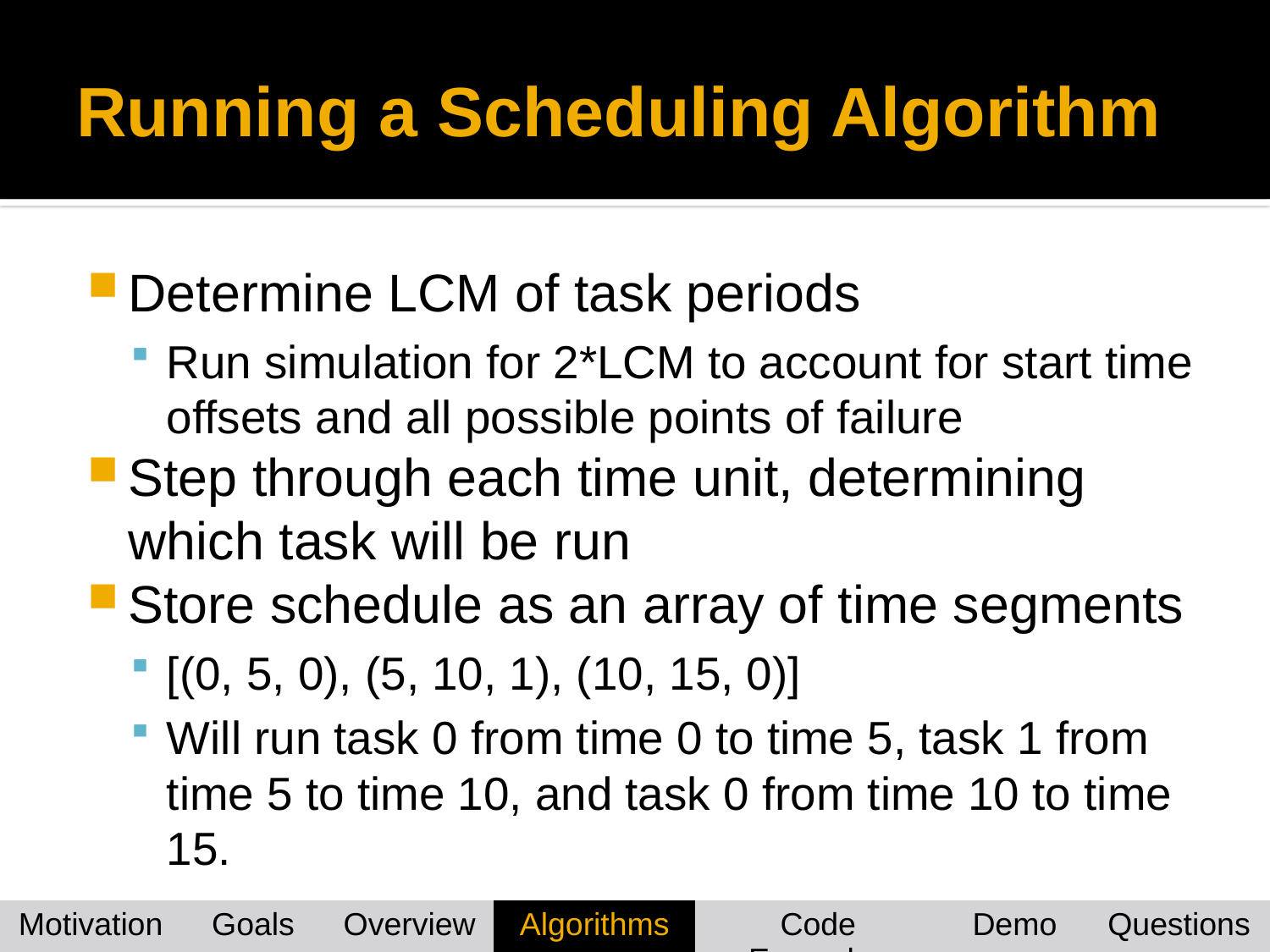

# Running a Scheduling Algorithm
Determine LCM of task periods
Run simulation for 2*LCM to account for start time offsets and all possible points of failure
Step through each time unit, determining which task will be run
Store schedule as an array of time segments
[(0, 5, 0), (5, 10, 1), (10, 15, 0)]
Will run task 0 from time 0 to time 5, task 1 from time 5 to time 10, and task 0 from time 10 to time 15.
| Motivation | Goals | Overview | Algorithms | Code Examples | Demo | Questions |
| --- | --- | --- | --- | --- | --- | --- |